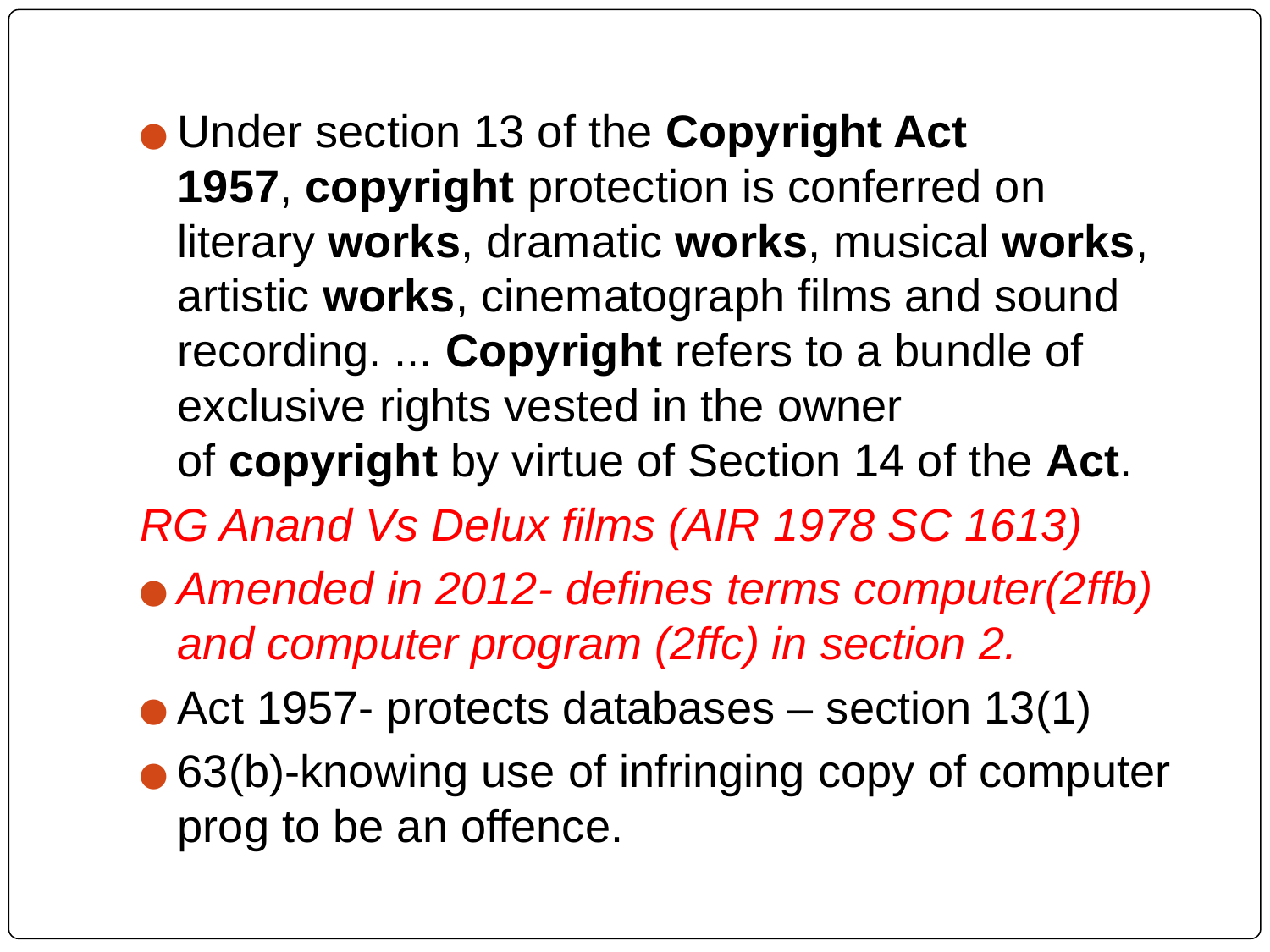

Under section 13 of the Copyright Act 1957, copyright protection is conferred on literary works, dramatic works, musical works, artistic works, cinematograph films and sound recording. ... Copyright refers to a bundle of exclusive rights vested in the owner of copyright by virtue of Section 14 of the Act.
RG Anand Vs Delux films (AIR 1978 SC 1613)
Amended in 2012- defines terms computer(2ffb) and computer program (2ffc) in section 2.
Act 1957- protects databases – section 13(1)
63(b)-knowing use of infringing copy of computer prog to be an offence.